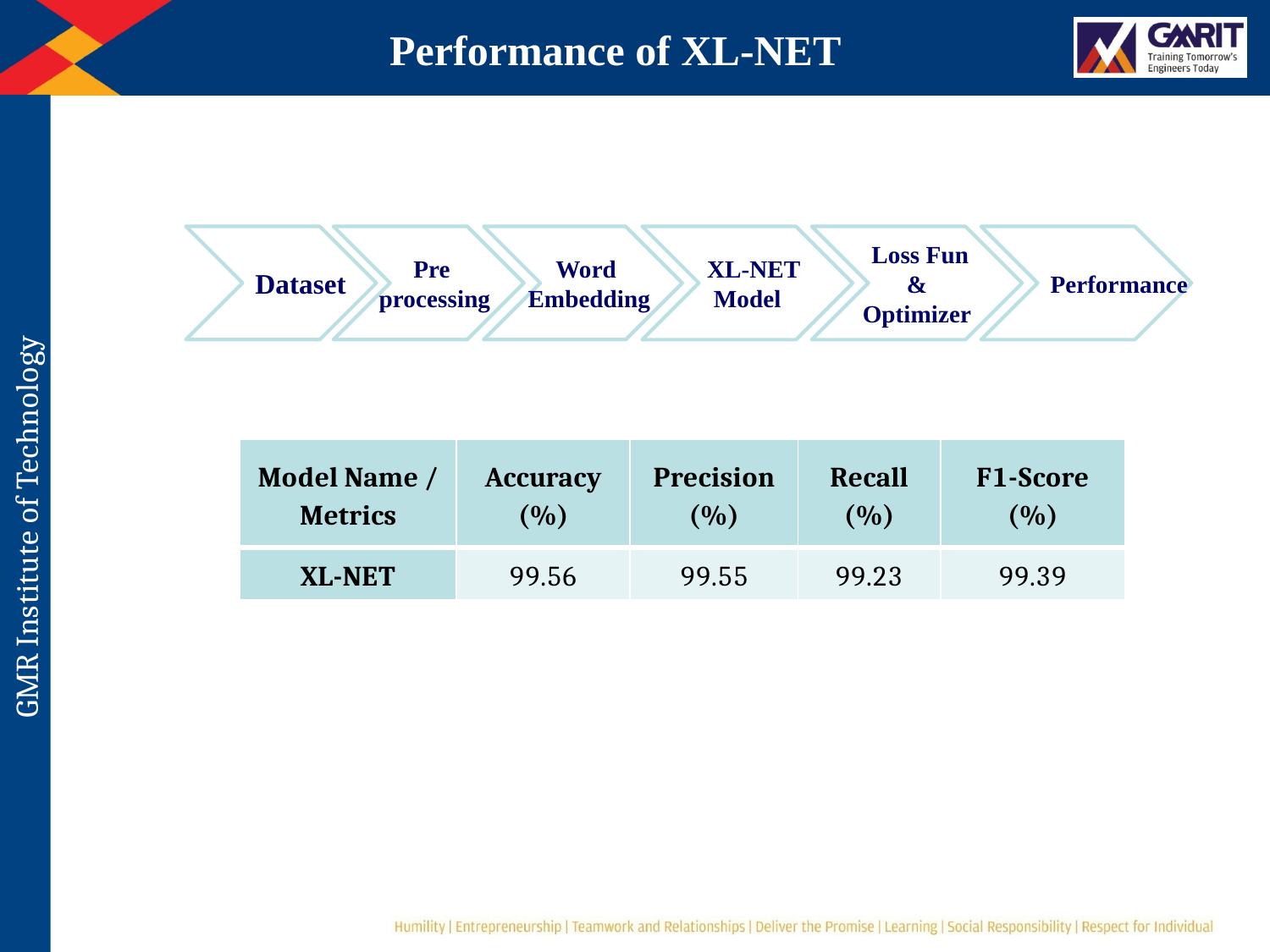

Performance of XL-NET
Dataset
 Pre
  processing
 Word
  Embedding
   XL-NET
Model
 Loss Fun
&
Optimizer
Performance
| Model Name / Metrics | Accuracy (%) | Precision (%) | Recall (%) | F1-Score (%) |
| --- | --- | --- | --- | --- |
| XL-NET | 99.56 | 99.55 | 99.23 | 99.39 |